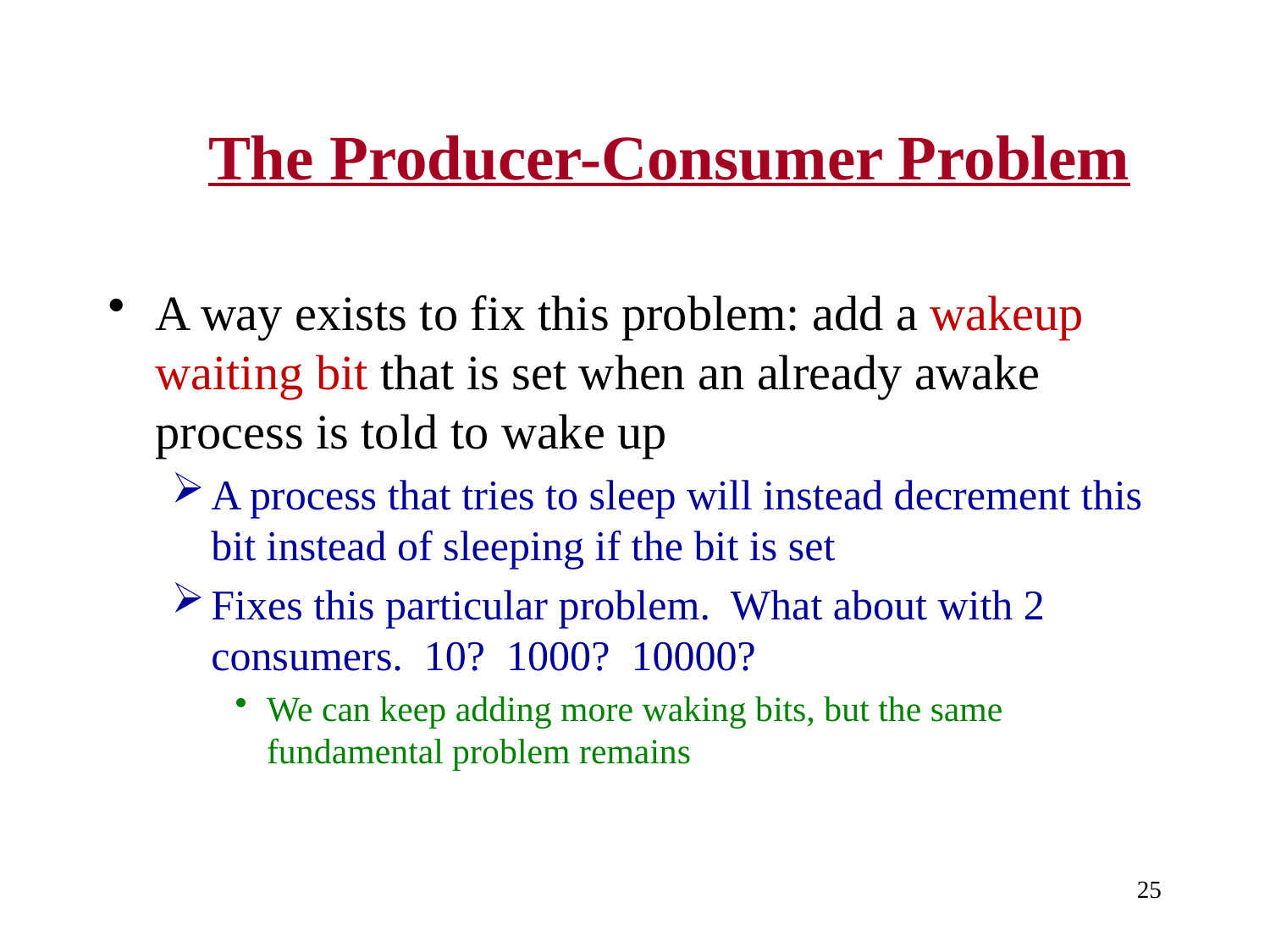

# The Producer-Consumer Problem
A way exists to fix this problem: add a wakeup waiting bit that is set when an already awake process is told to wake up
A process that tries to sleep will instead decrement this bit instead of sleeping if the bit is set
Fixes this particular problem.  What about with 2 consumers.  10?  1000?  10000?
We can keep adding more waking bits, but the same fundamental problem remains
25